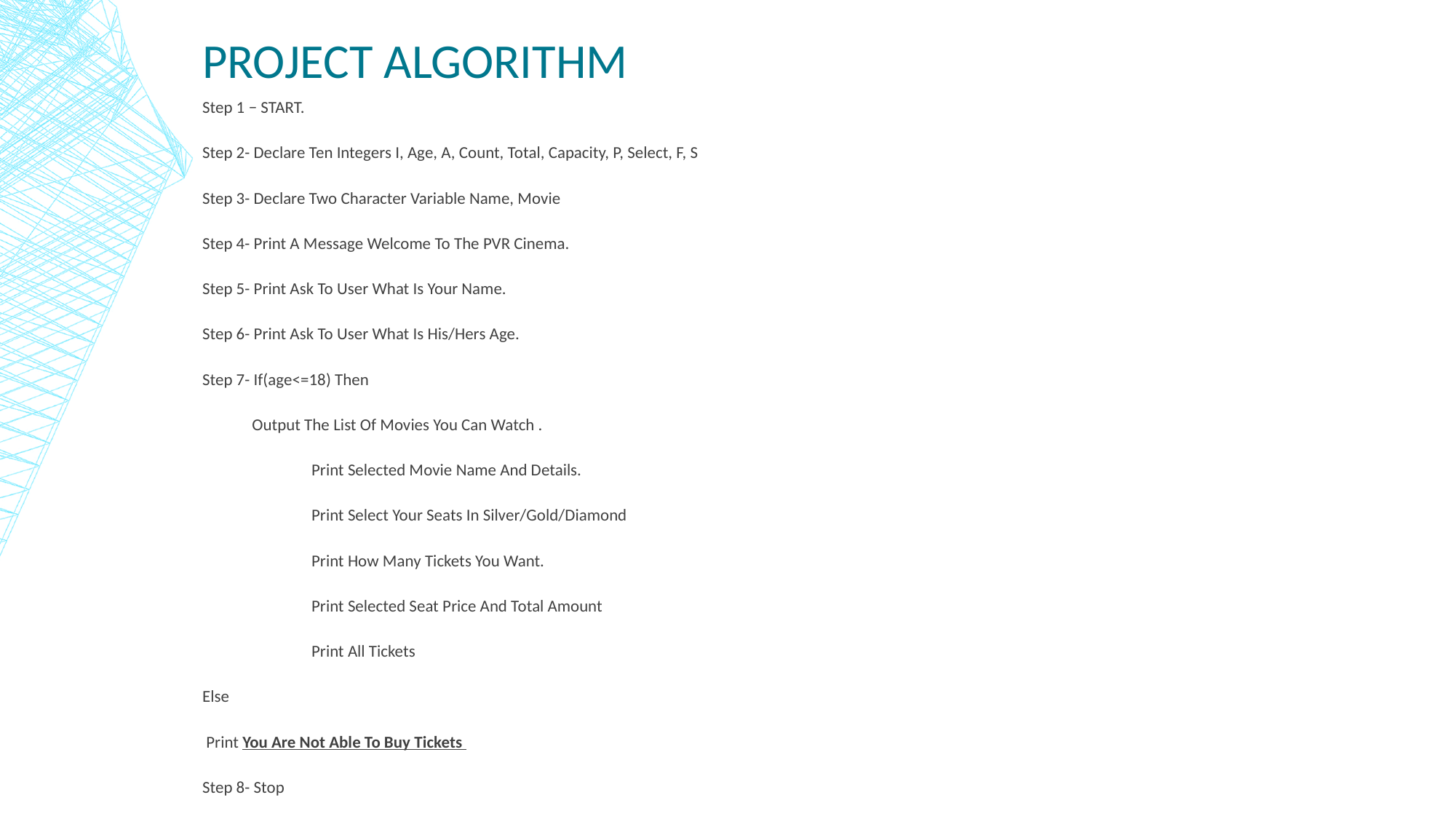

# Project algorithm
Step 1 − START.
Step 2- Declare Ten Integers I, Age, A, Count, Total, Capacity, P, Select, F, S
Step 3- Declare Two Character Variable Name, Movie
Step 4- Print A Message Welcome To The PVR Cinema.
Step 5- Print Ask To User What Is Your Name.
Step 6- Print Ask To User What Is His/Hers Age.
Step 7- If(age<=18) Then
             Output The List Of Movies You Can Watch .
	Print Selected Movie Name And Details.
	Print Select Your Seats In Silver/Gold/Diamond
	Print How Many Tickets You Want.
  	Print Selected Seat Price And Total Amount
	Print All Tickets
Else
 Print You Are Not Able To Buy Tickets
Step 8- Stop